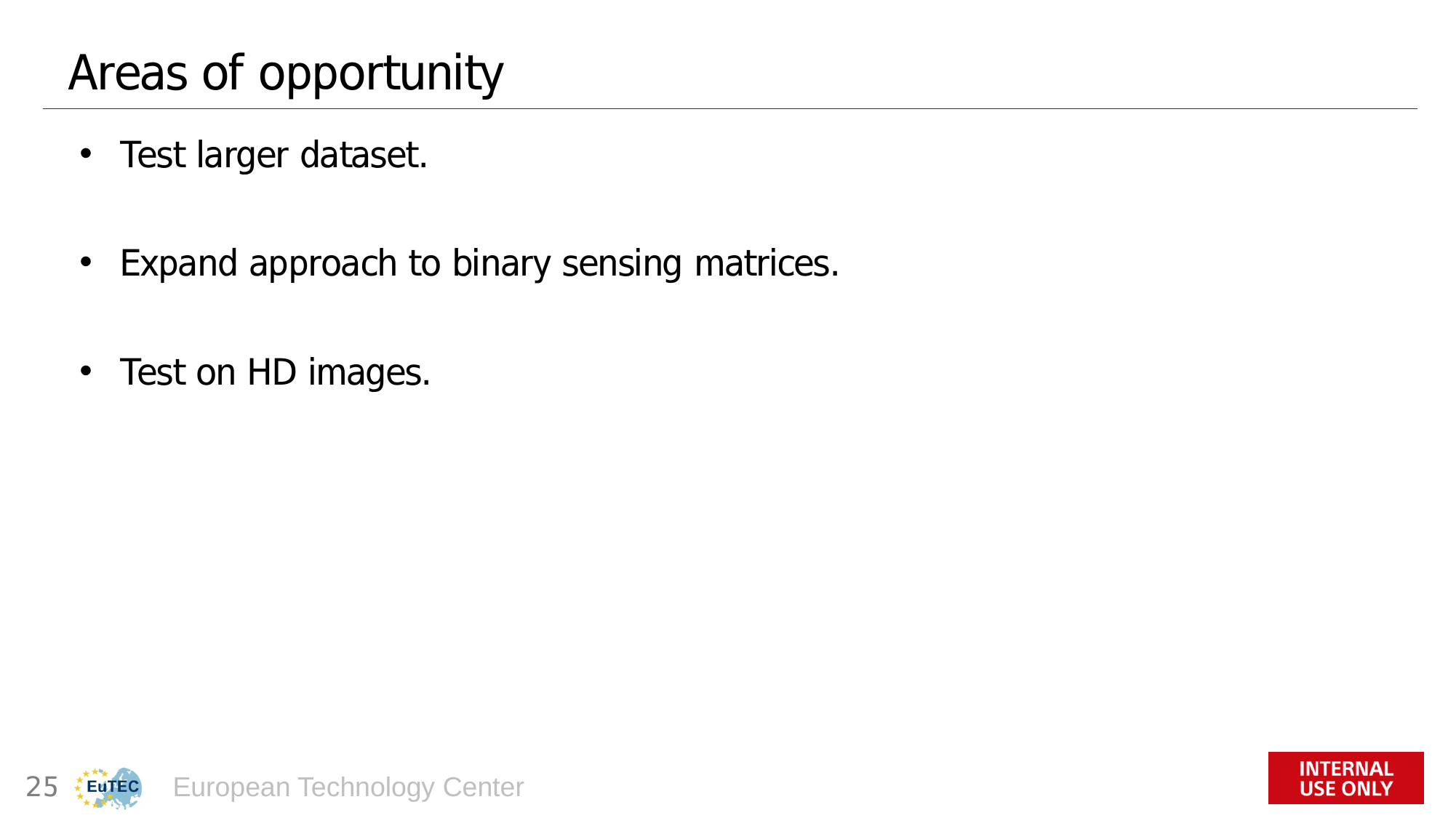

# Areas of opportunity
Test larger dataset.

Expand approach to binary sensing matrices.

Test on HD images.